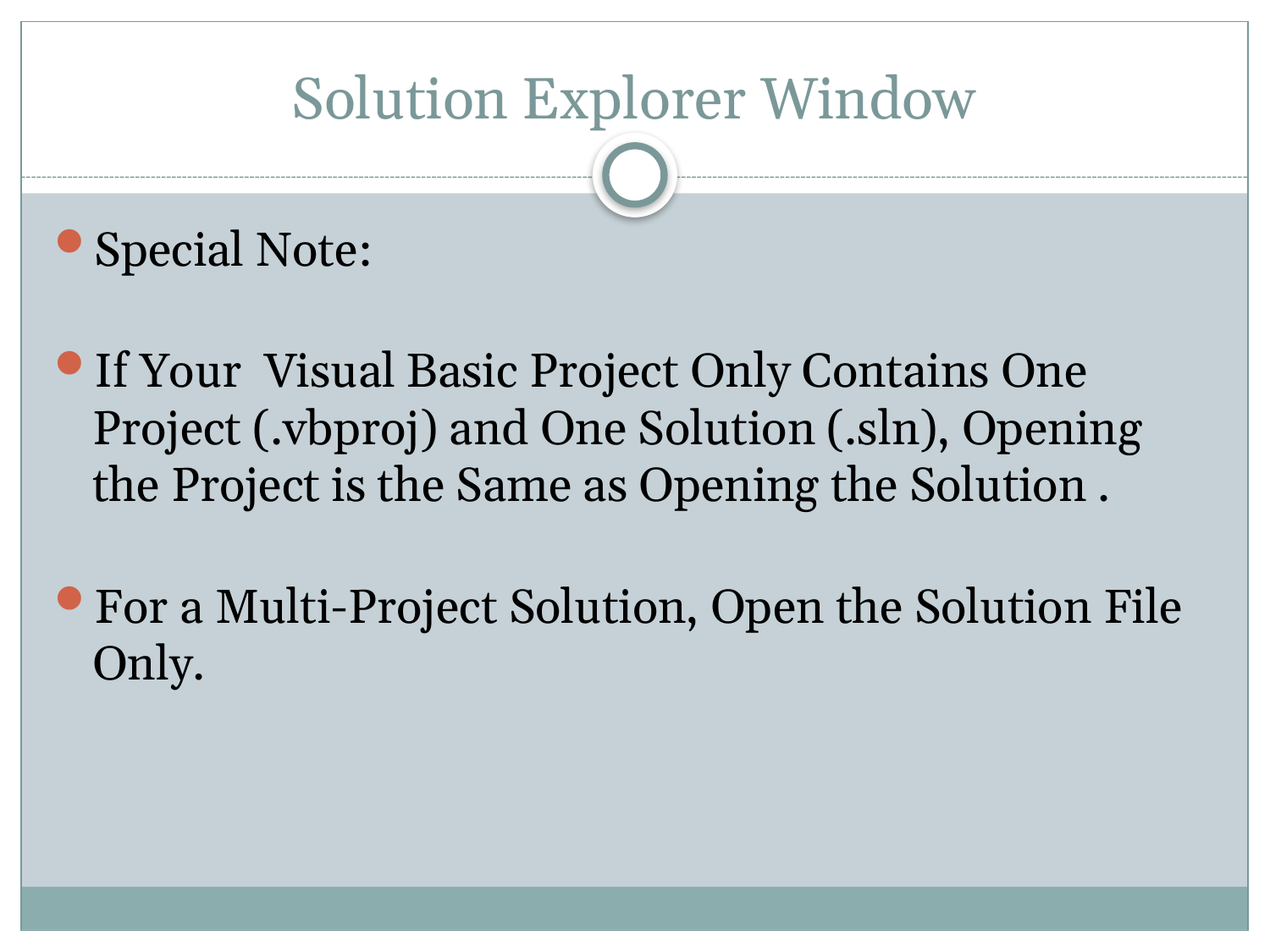

# Solution Explorer Window
Special Note:

If Your  Visual Basic Project Only Contains One Project (.vbproj) and One Solution (.sln), Opening the Project is the Same as Opening the Solution .

For a Multi-Project Solution, Open the Solution File Only.